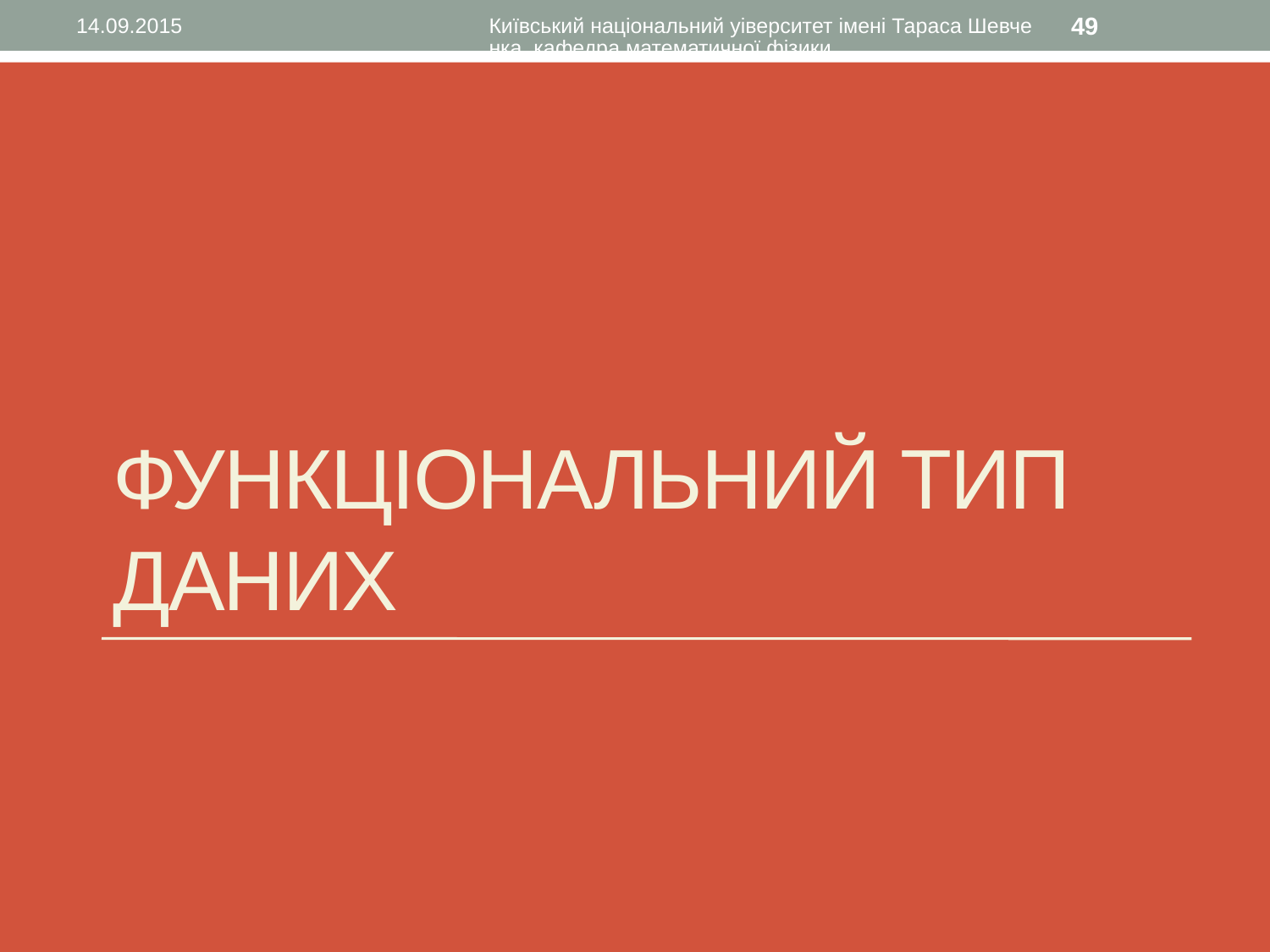

14.09.2015
Київський національний уіверситет імені Тараса Шевченка, кафедра математичної фізики
49
# Функціональний тип даних